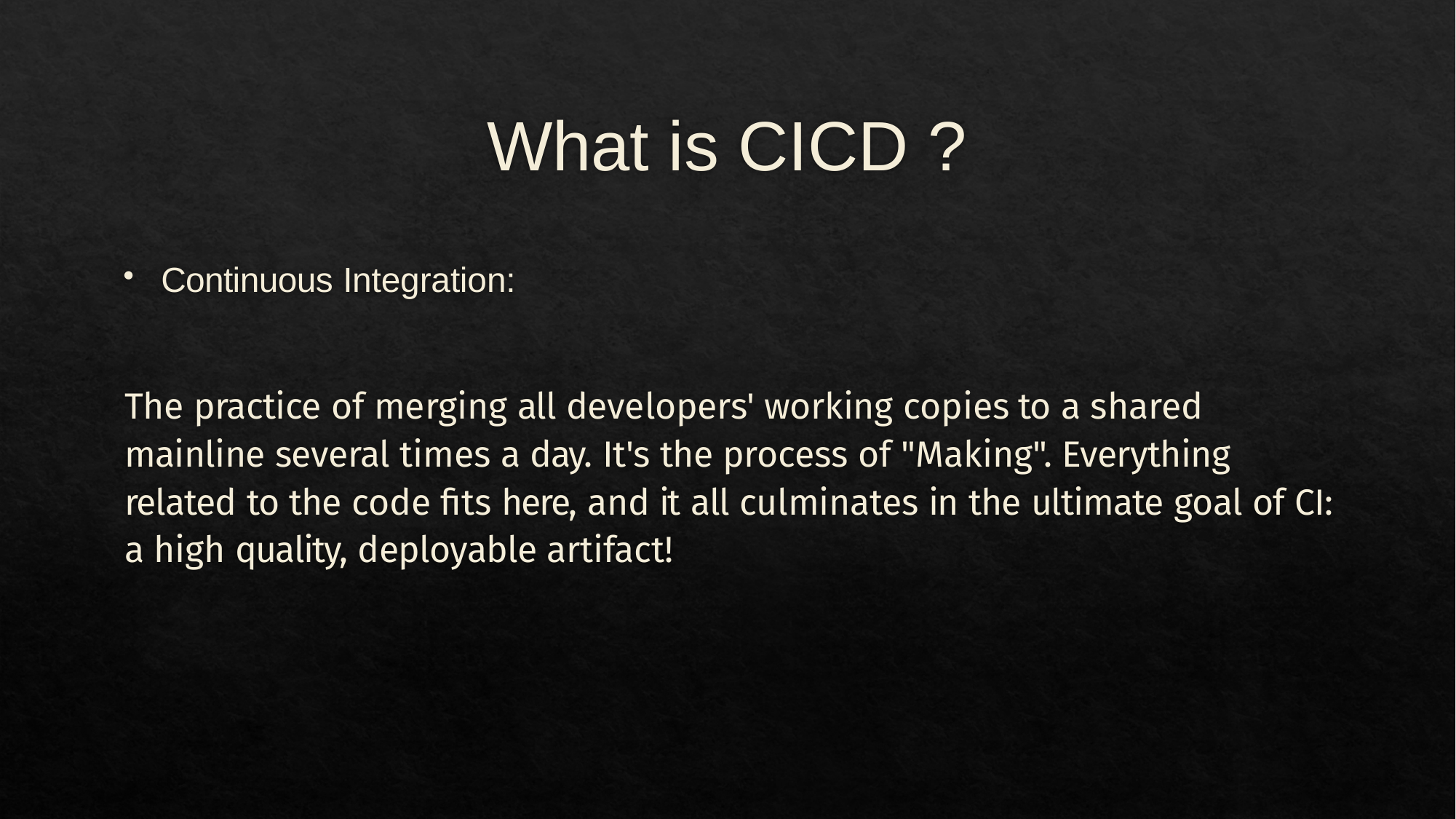

# What is CICD ?
Continuous Integration:

The practice of merging all developers' working copies to a shared mainline several times a day. It's the process of "Making". Everything related to the code ﬁts here, and it all culminates in the ultimate goal of CI: a high quality, deployable artifact!